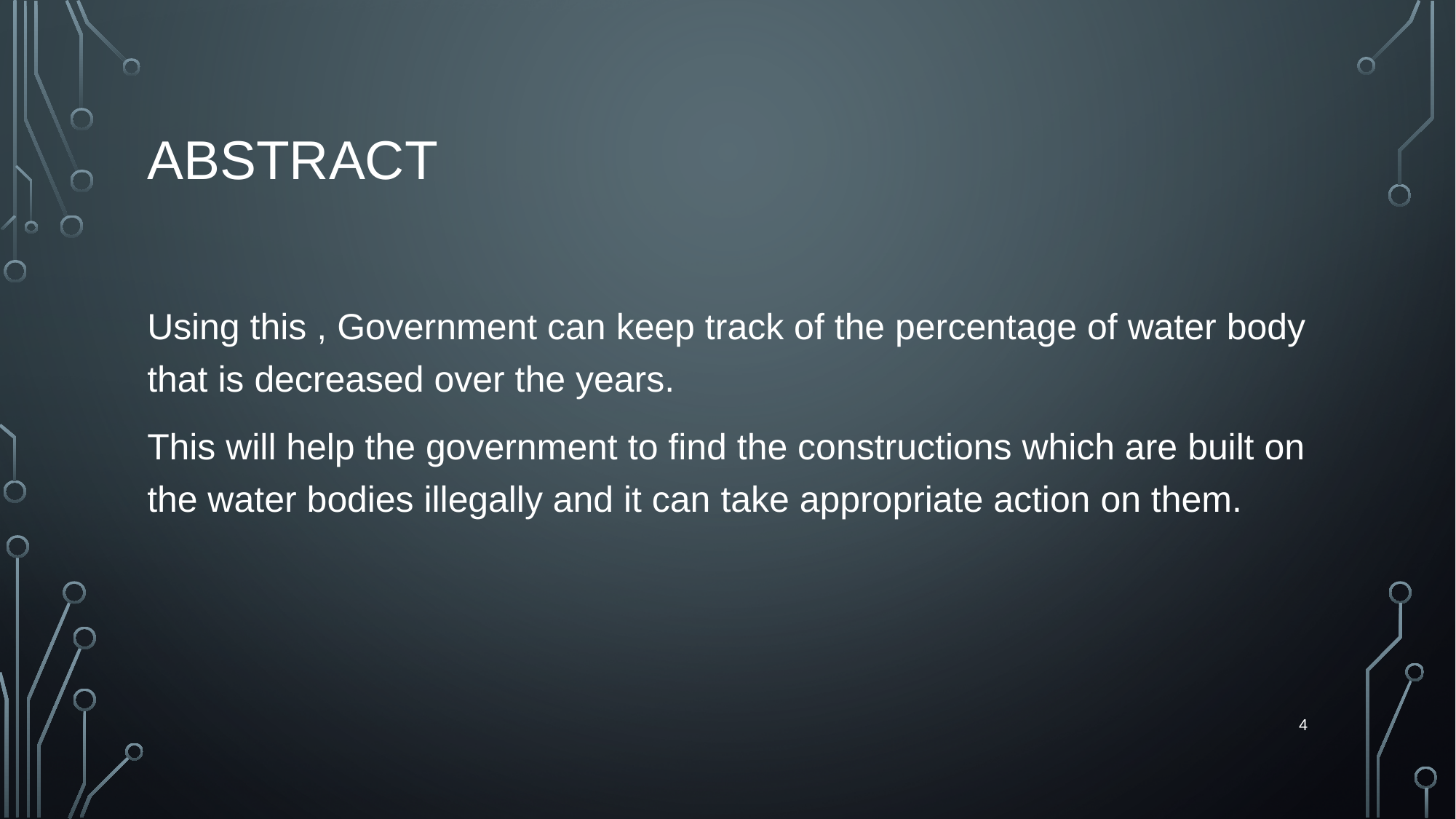

# Abstract
Using this , Government can keep track of the percentage of water body that is decreased over the years.
This will help the government to find the constructions which are built on the water bodies illegally and it can take appropriate action on them.

4